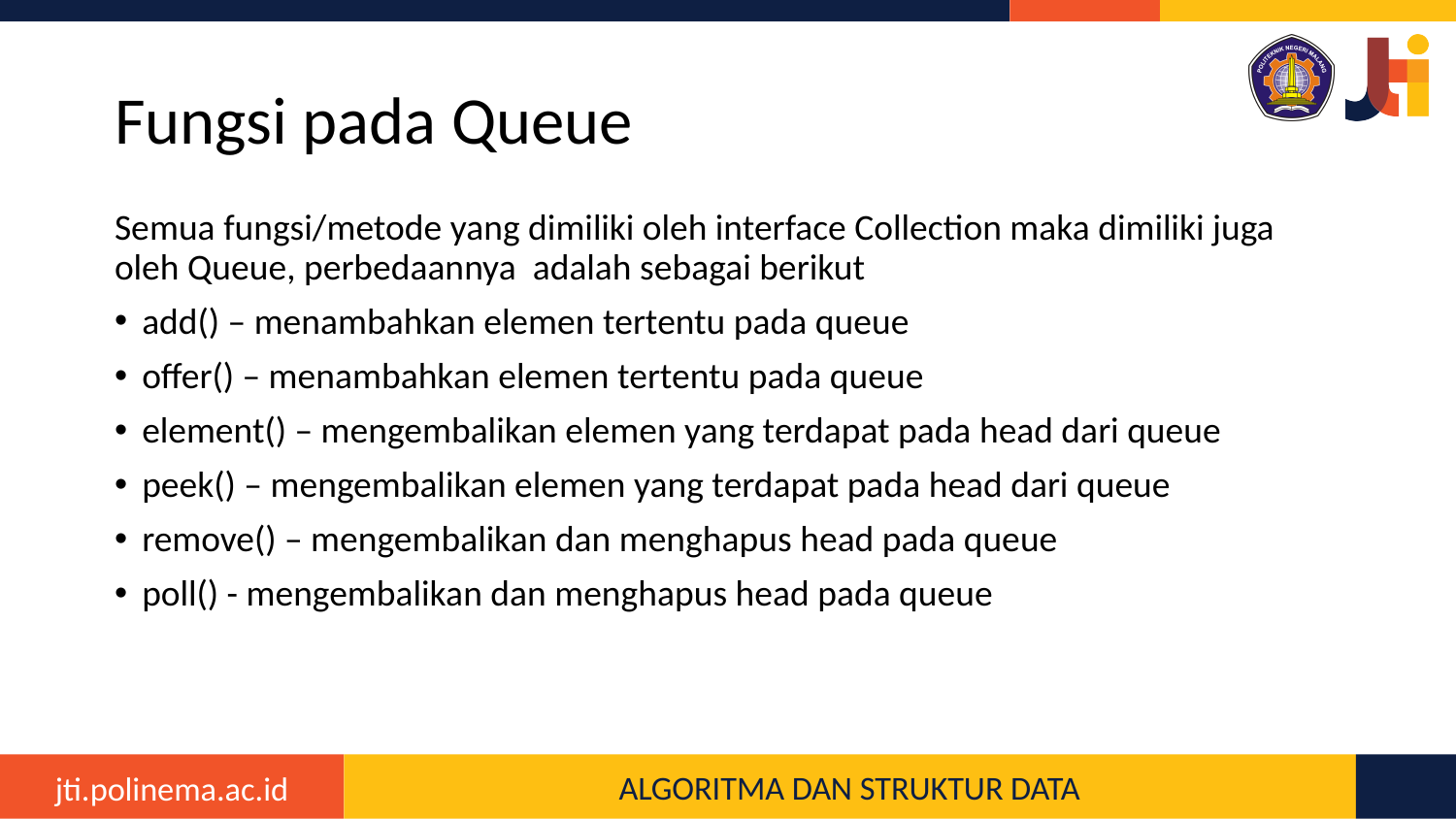

# Fungsi pada Queue
Semua fungsi/metode yang dimiliki oleh interface Collection maka dimiliki juga oleh Queue, perbedaannya  adalah sebagai berikut
add() – menambahkan elemen tertentu pada queue
offer() – menambahkan elemen tertentu pada queue
element() – mengembalikan elemen yang terdapat pada head dari queue
peek() – mengembalikan elemen yang terdapat pada head dari queue
remove() – mengembalikan dan menghapus head pada queue
poll() - mengembalikan dan menghapus head pada queue